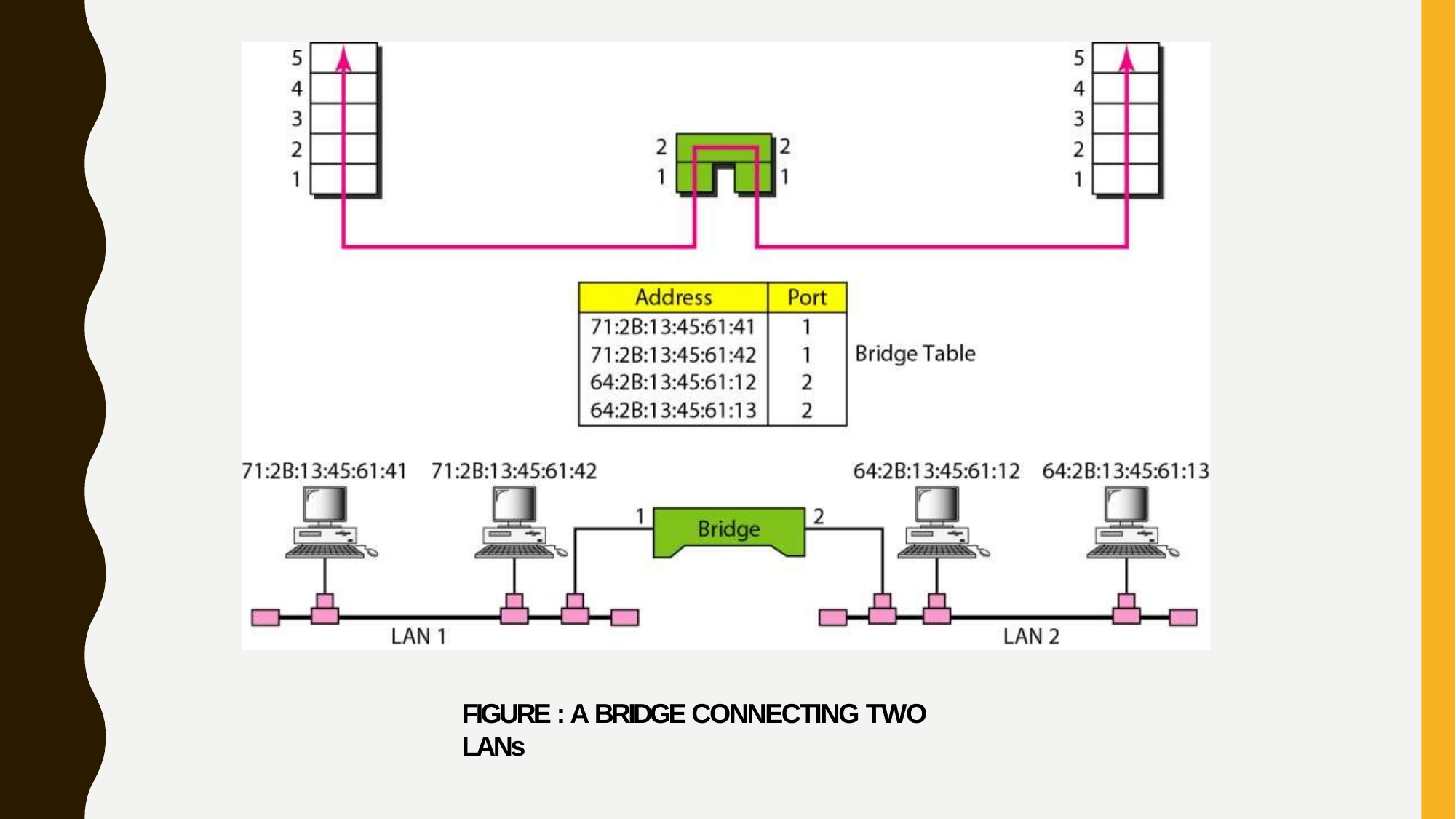

FIGURE : A BRIDGE CONNECTING TWO LANs